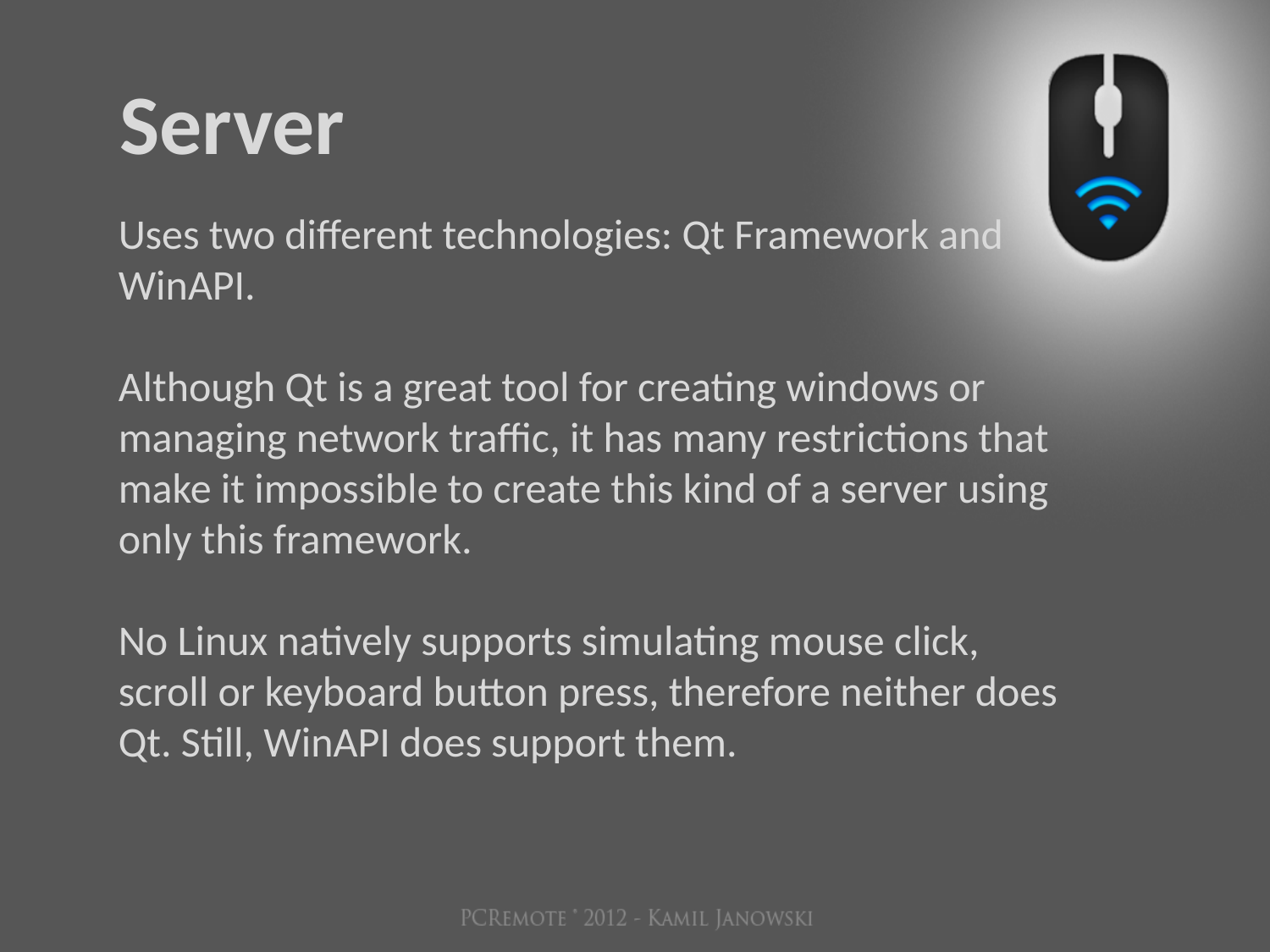

Server
Uses two different technologies: Qt Framework and WinAPI.

Although Qt is a great tool for creating windows or managing network traffic, it has many restrictions that make it impossible to create this kind of a server using only this framework.

No Linux natively supports simulating mouse click, scroll or keyboard button press, therefore neither does Qt. Still, WinAPI does support them.